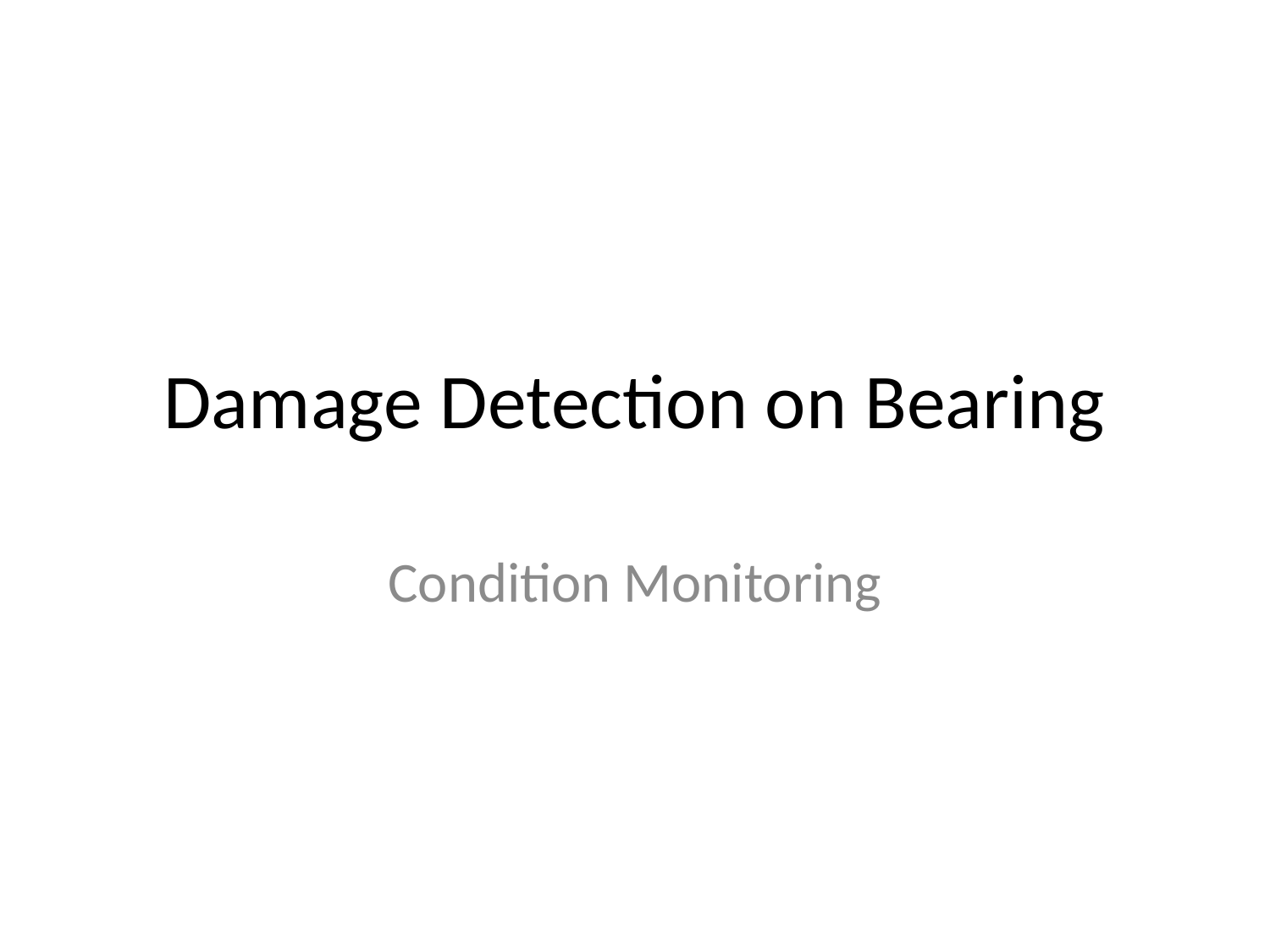

# Damage Detection on Bearing
Condition Monitoring